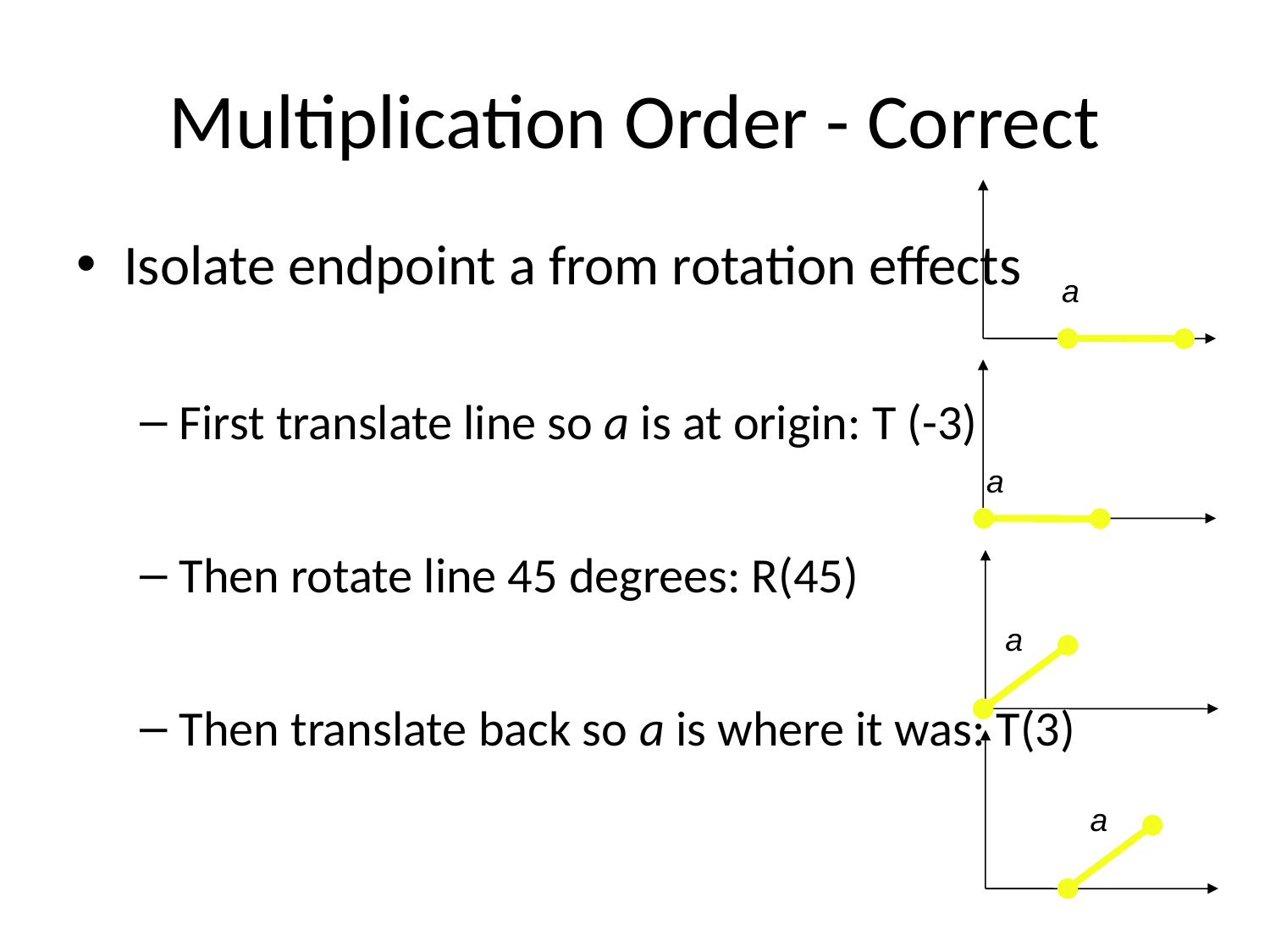

# Multiplication Order - Correct

Isolate endpoint a from rotation effects

First translate line so a is at origin: T (-3)

Then rotate line 45 degrees: R(45)

Then translate back so a is where it was: T(3)
a

a

a

a